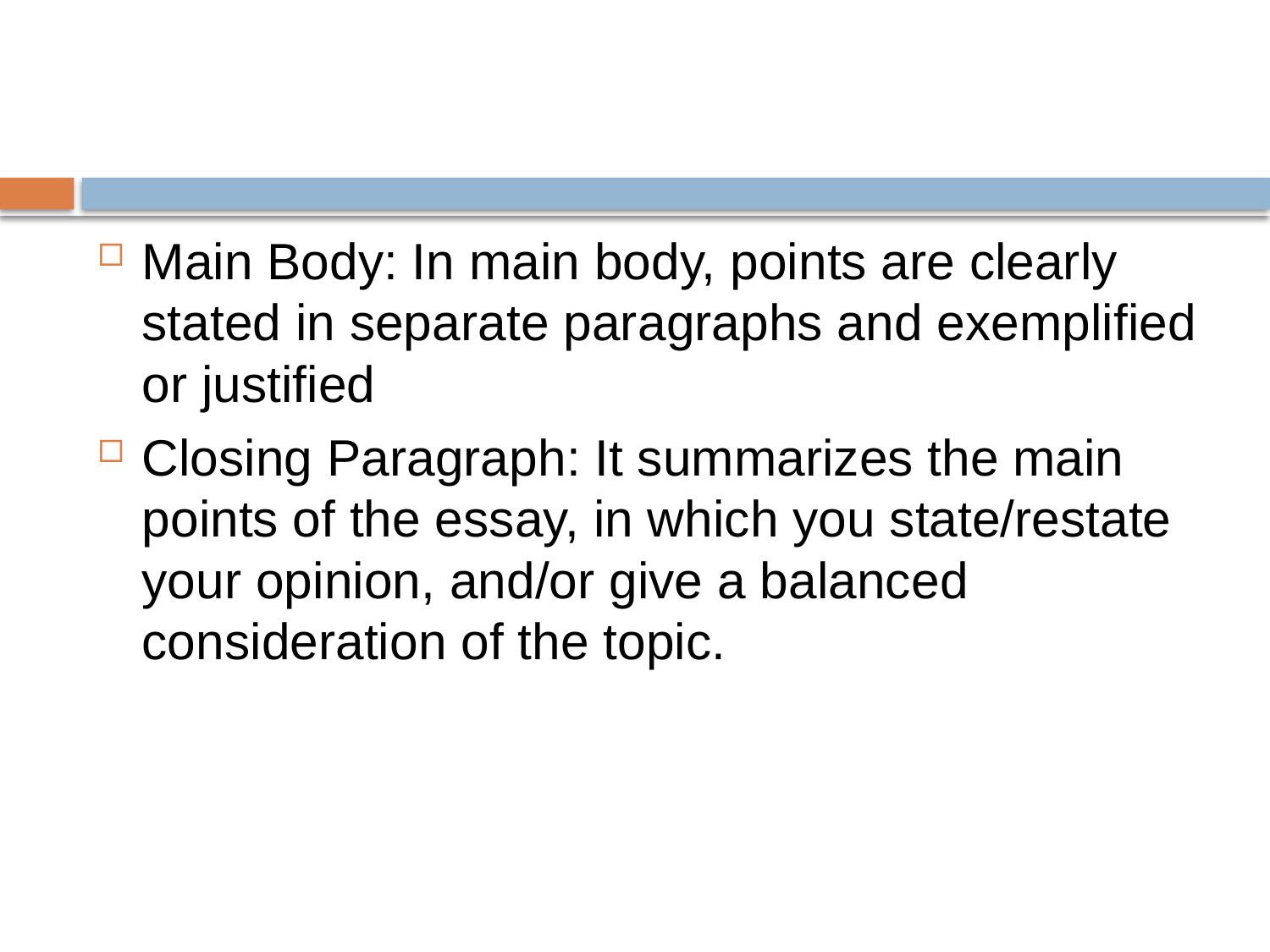

#
Main Body: In main body, points are clearly stated in separate paragraphs and exemplified or justified
Closing Paragraph: It summarizes the main points of the essay, in which you state/restate your opinion, and/or give a balanced consideration of the topic.